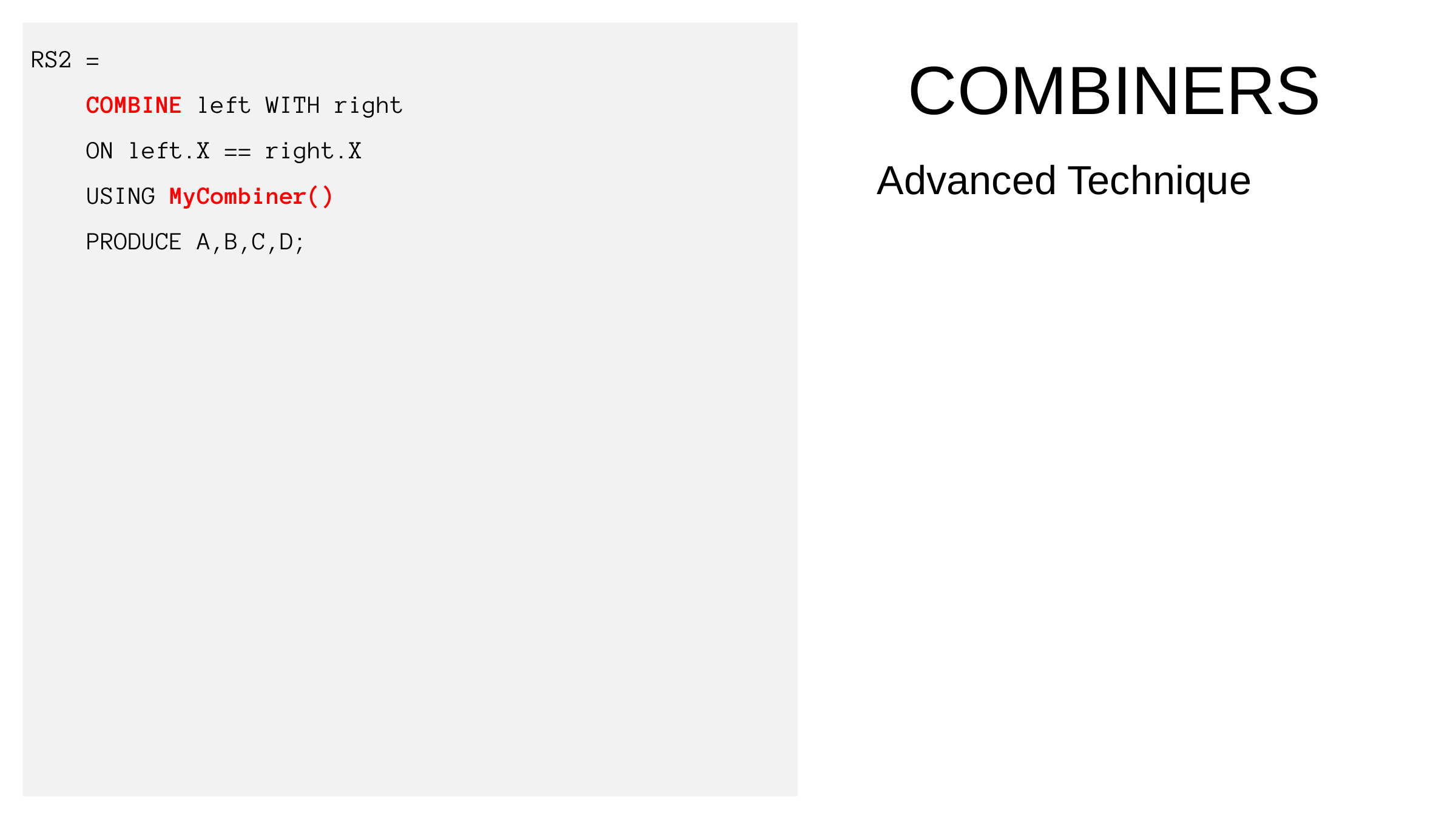

RS2 =
    COMBINE left WITH right
    ON left.X == right.X
    USING MyCombiner()
    PRODUCE A,B,C,D;
# COMBINERS
Advanced Technique